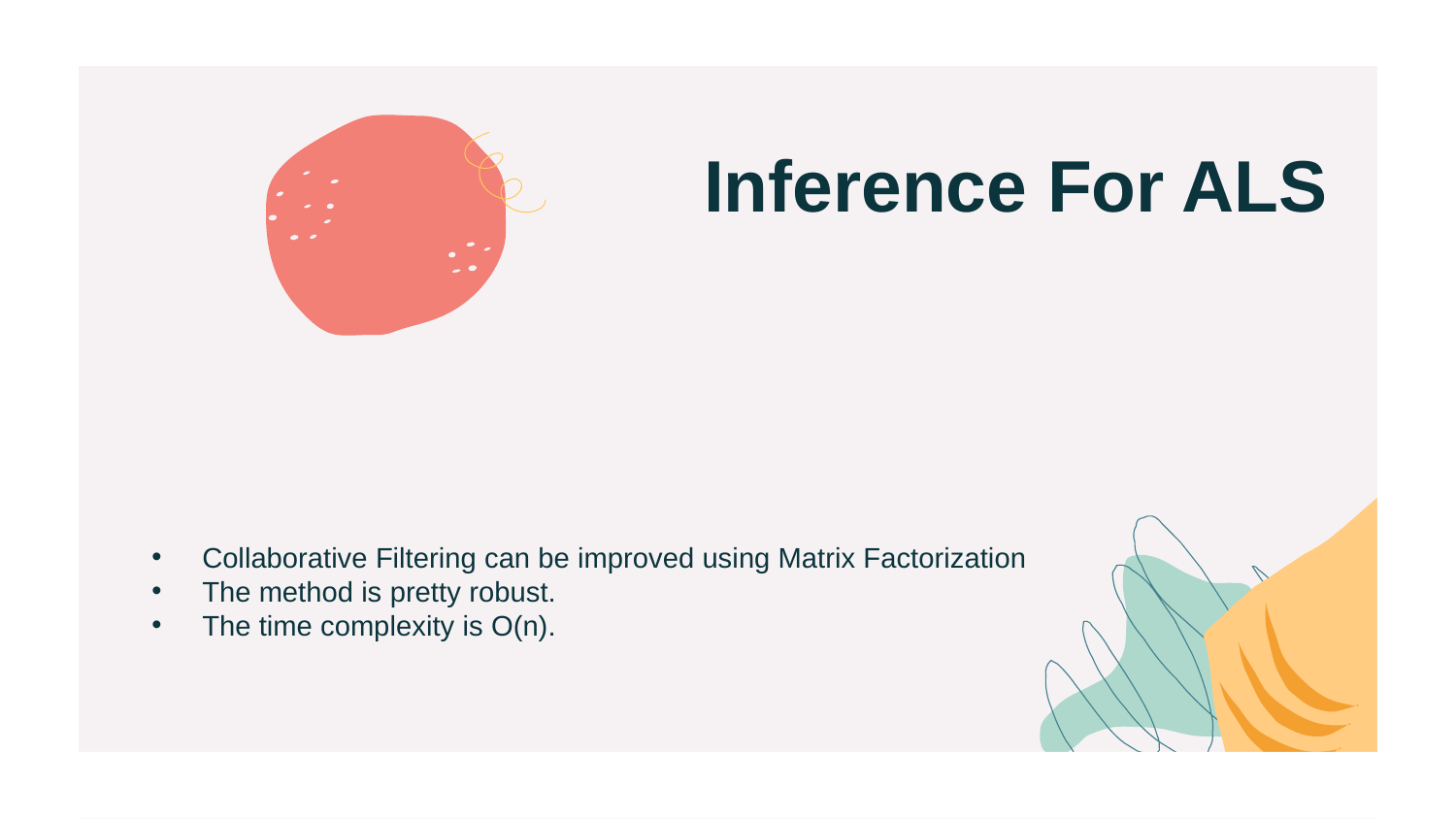

# Inference For ALS
Collaborative Filtering can be improved using Matrix Factorization
The method is pretty robust.
The time complexity is O(n).